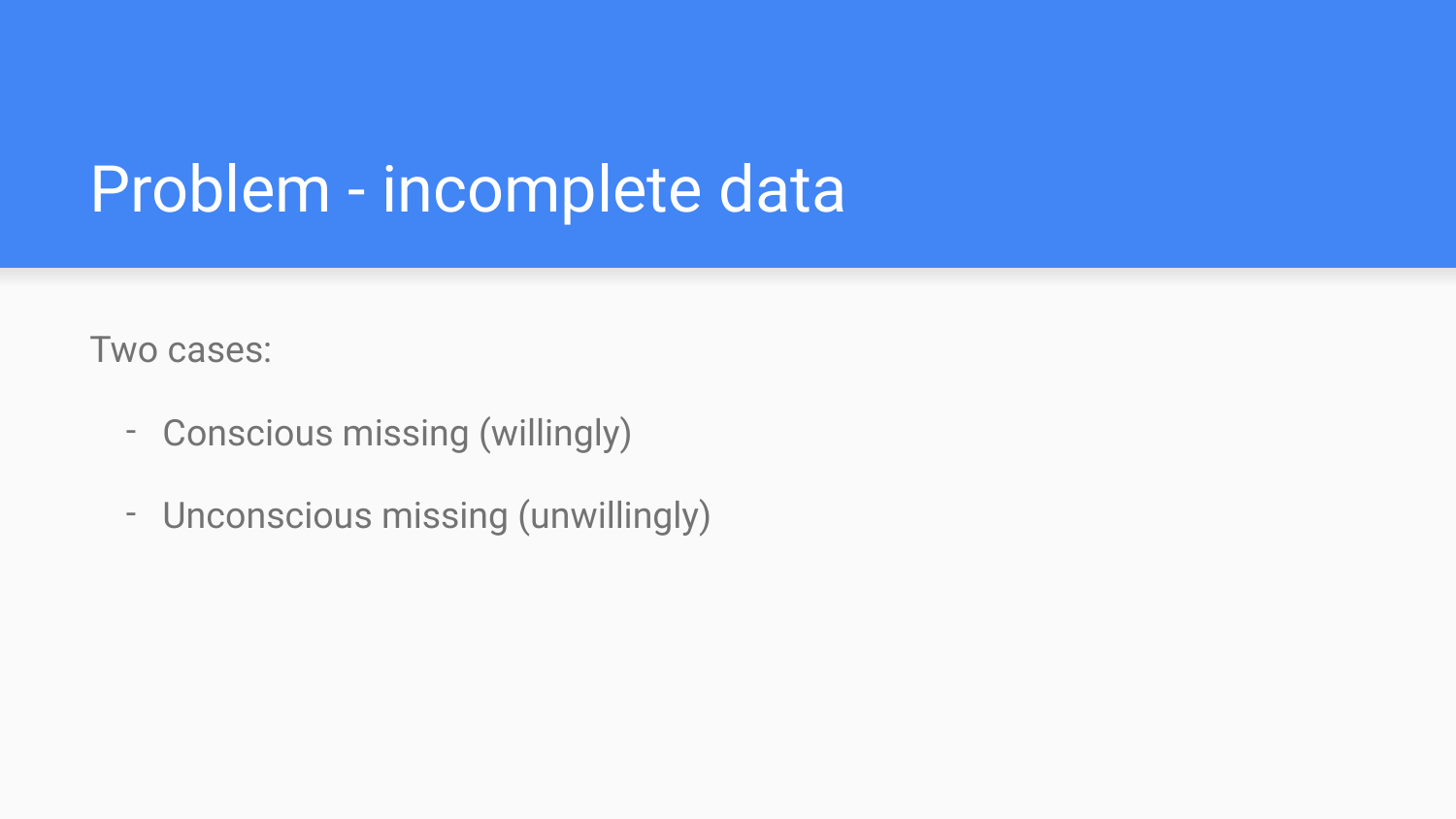

# Problem - incomplete data
Two cases:
Conscious missing (willingly)
Unconscious missing (unwillingly)